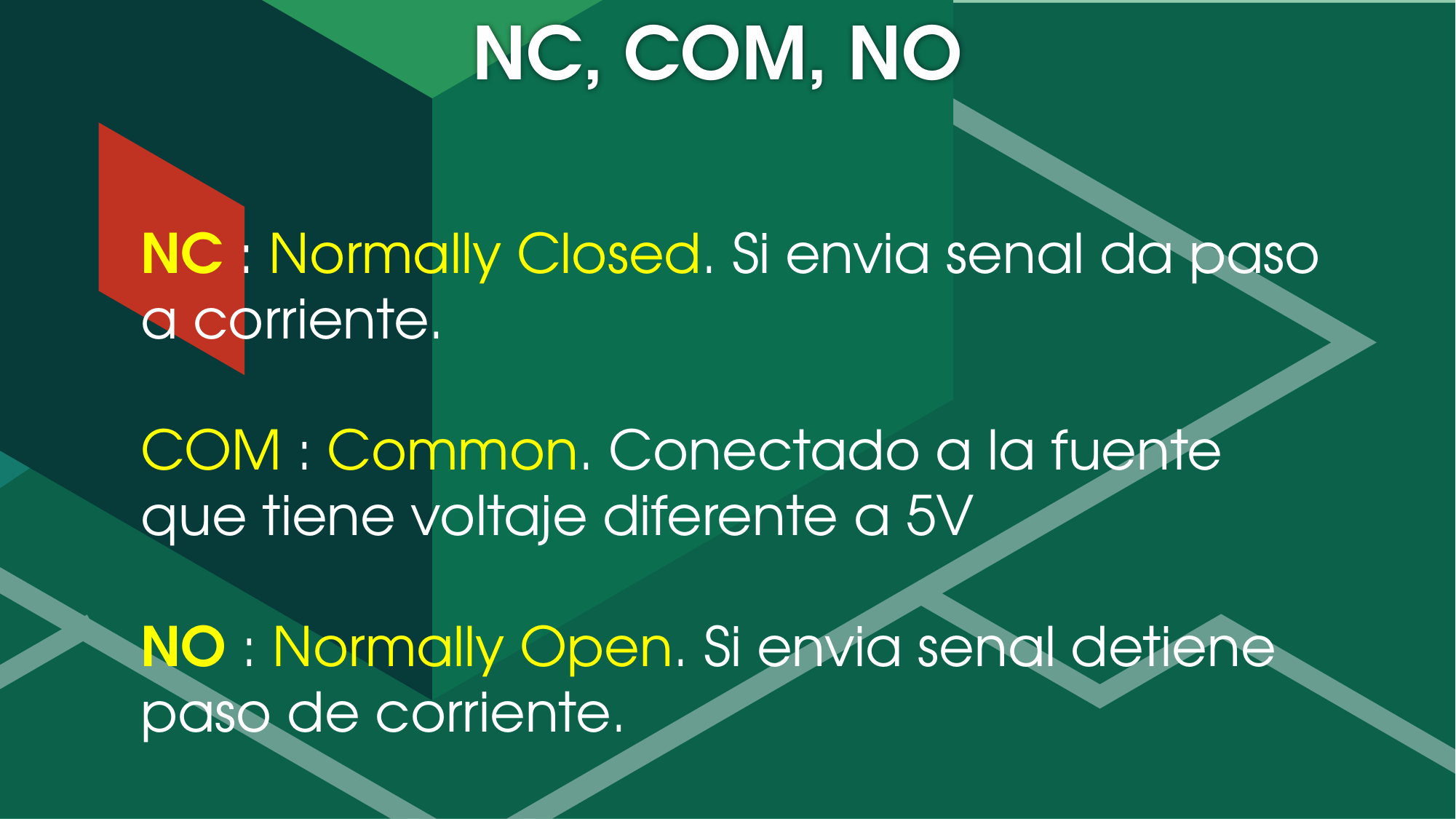

# NC, COM, NO

NC : Normally Closed. Si envia senal da paso a corriente.

COM : Common. Conectado a la fuente que tiene voltaje diferente a 5V

NO : Normally Open. Si envia senal detiene paso de corriente.